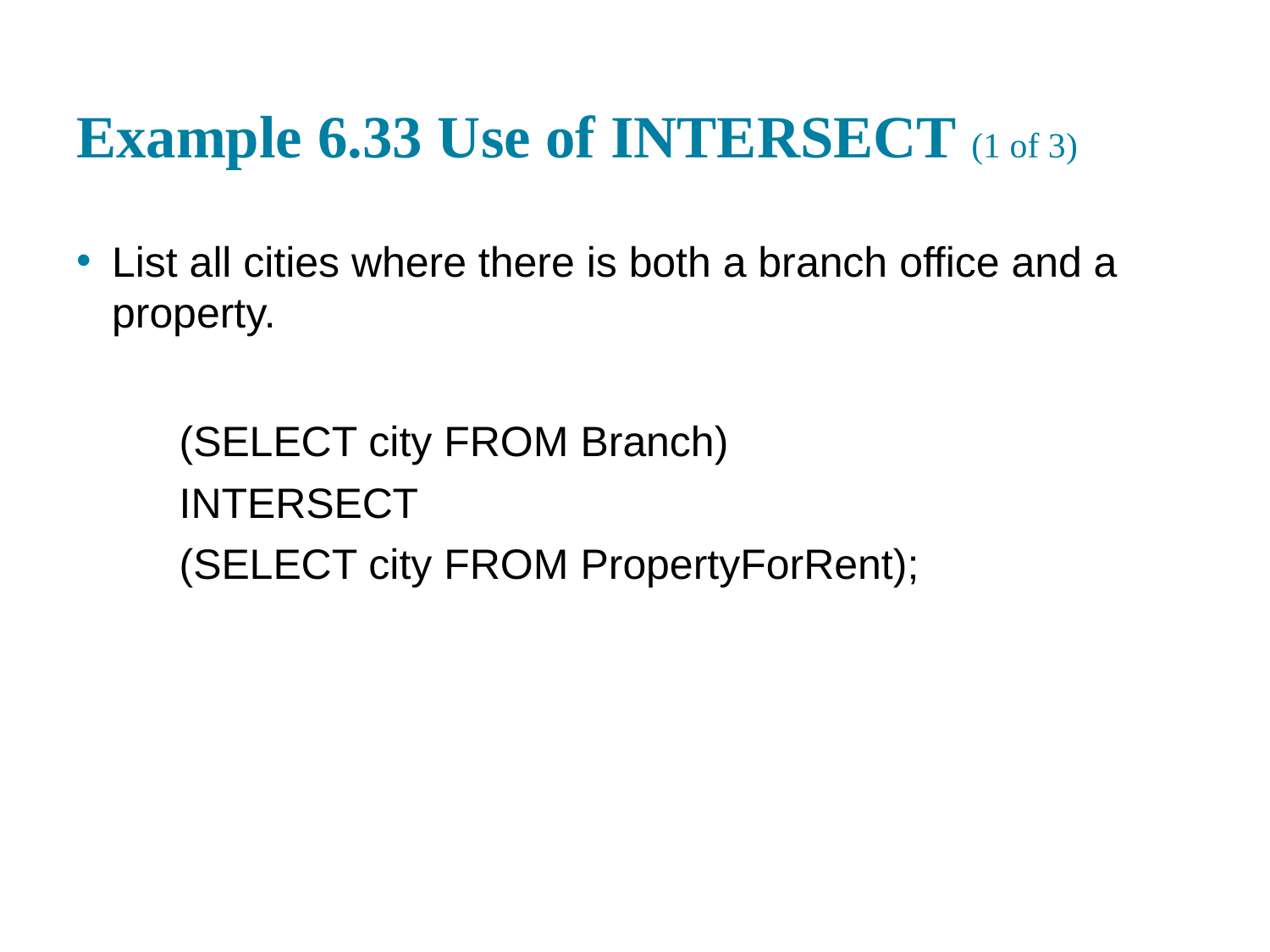

# Example 6.33 Use of INTERSECT (1 of 3)
List all cities where there is both a branch office and a property.
(SELECT city FROM Branch)
INTERSECT
(SELECT city FROM PropertyForRent);